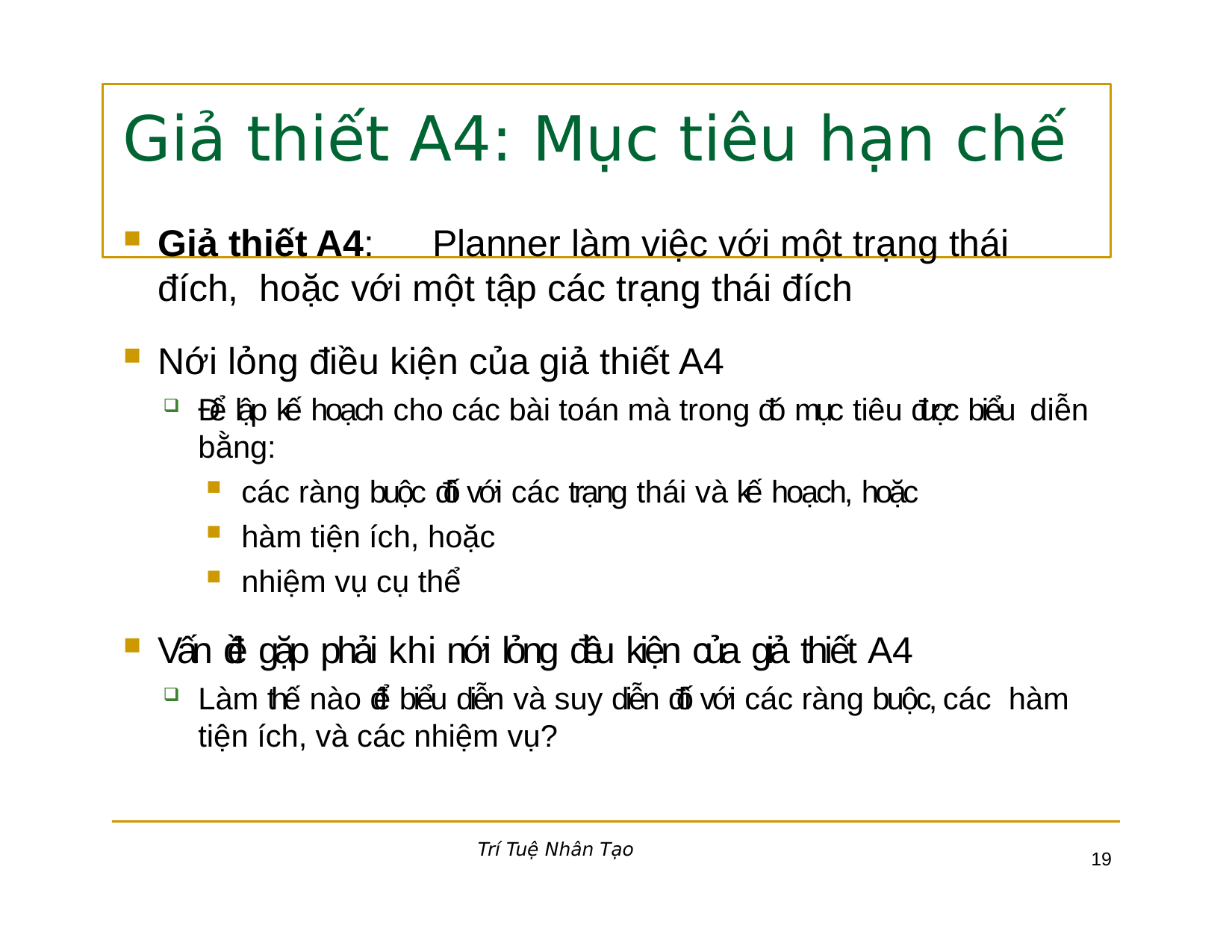

# Giả thiết A4: Mục tiêu hạn chế
Giả thiết A4:	Planner làm việc với một trạng thái	đích,  hoặc với một tập các trạng thái đích
Nới lỏng điều kiện của giả thiết A4
Để lập kế hoạch cho các bài toán mà trong đó mục tiêu được biểu  diễn bằng:
các ràng buộc đối với các trạng thái và kế hoạch, hoặc
hàm tiện ích, hoặc
nhiệm vụ cụ thể
Vấn đề gặp phải khi nới lỏng điều kiện của giả thiết A4
Làm thế nào để biểu diễn và suy diễn đối với các ràng buộc, các  hàm tiện ích, và các nhiệm vụ?

Trí Tuệ Nhân Tạo
19